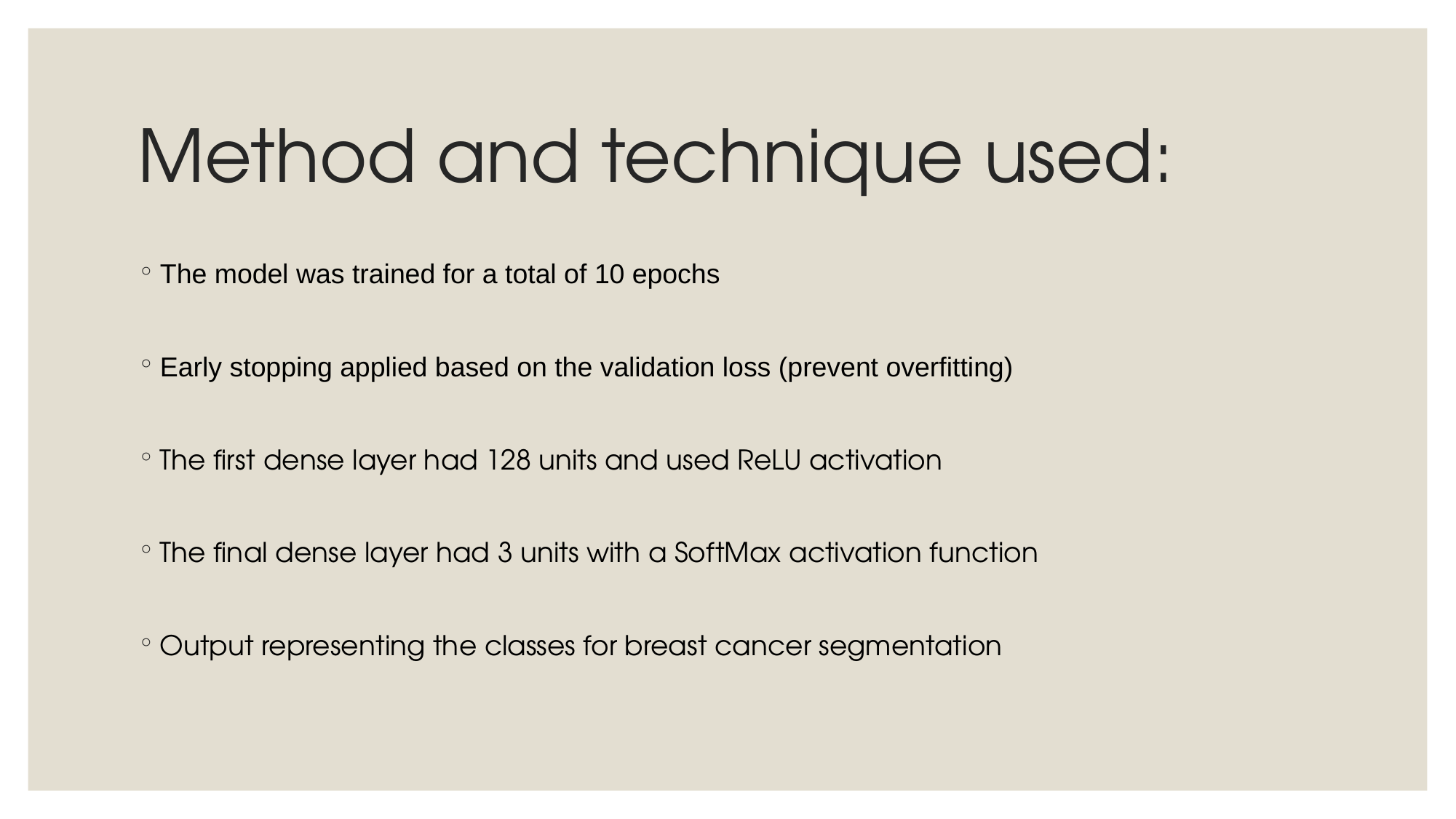

# Method and technique used:
The model was trained for a total of 10 epochs

Early stopping applied based on the validation loss (prevent overfitting)

The first dense layer had 128 units and used ReLU activation

The final dense layer had 3 units with a SoftMax activation function

Output representing the classes for breast cancer segmentation